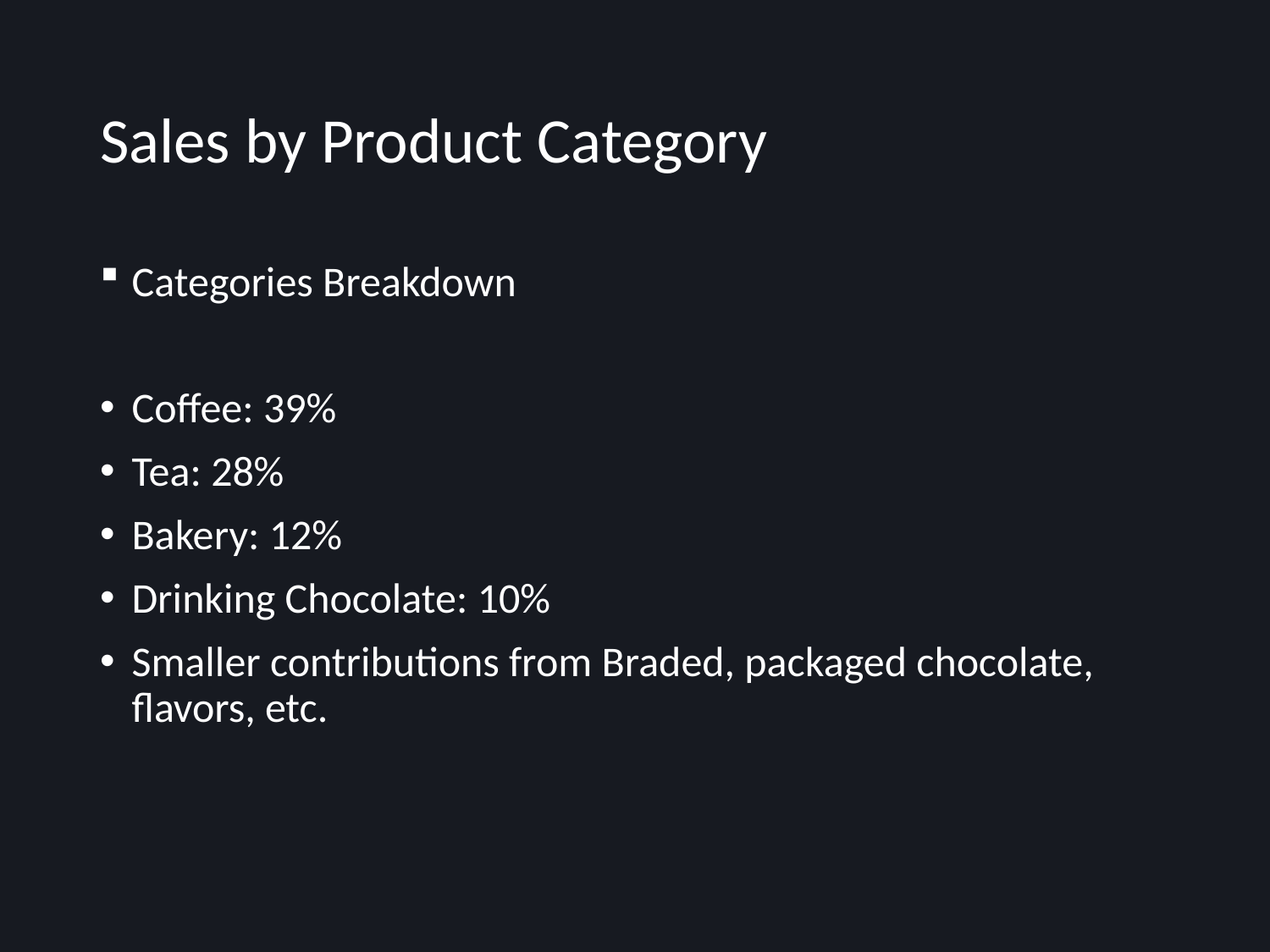

# Sales by Product Category
Categories Breakdown

Coffee: 39%
Tea: 28%
Bakery: 12%
Drinking Chocolate: 10%
Smaller contributions from Braded, packaged chocolate, flavors, etc.